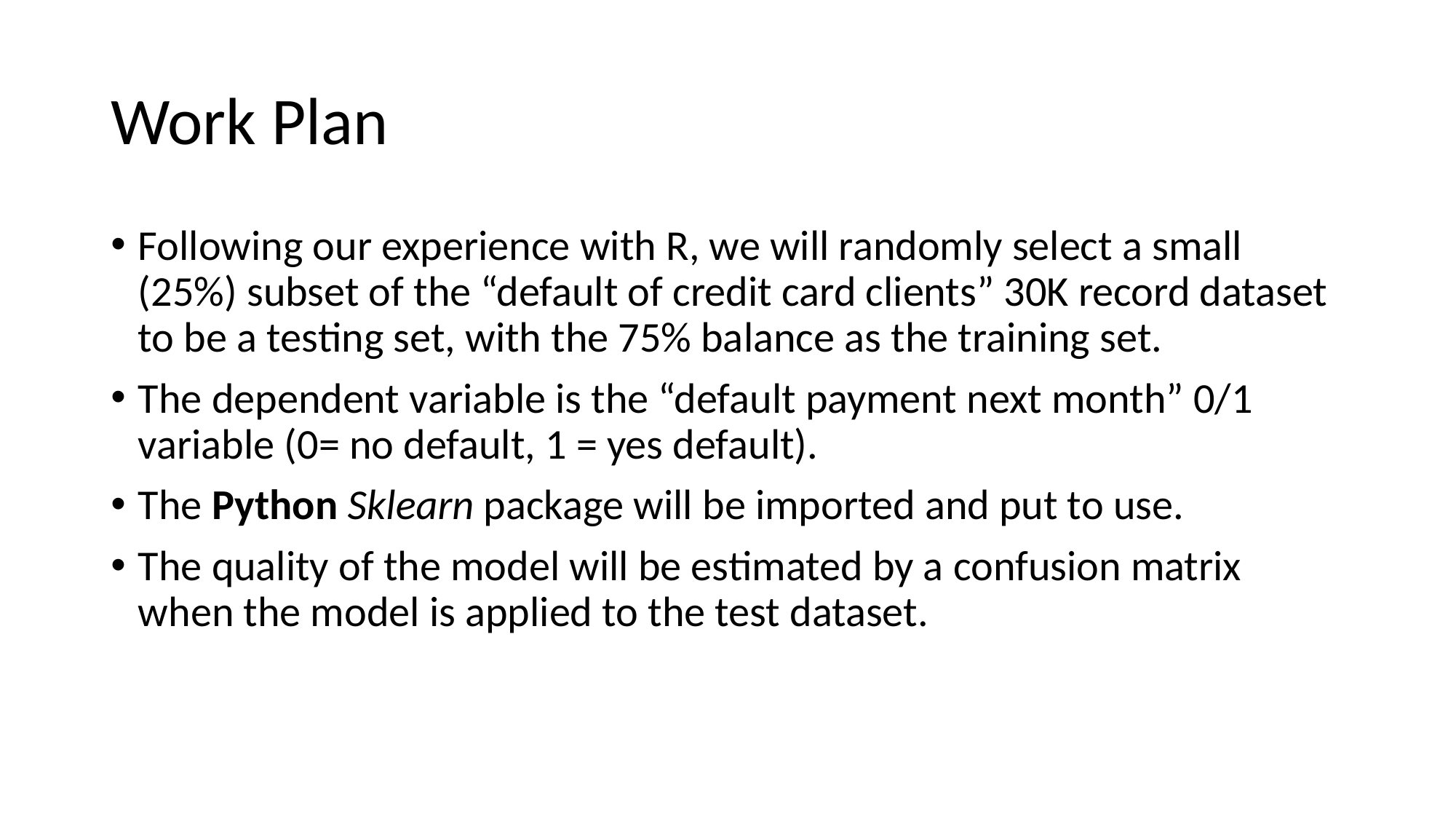

# Work Plan
Following our experience with R, we will randomly select a small (25%) subset of the “default of credit card clients” 30K record dataset to be a testing set, with the 75% balance as the training set.
The dependent variable is the “default payment next month” 0/1 variable (0= no default, 1 = yes default).
The Python Sklearn package will be imported and put to use.
The quality of the model will be estimated by a confusion matrix when the model is applied to the test dataset.